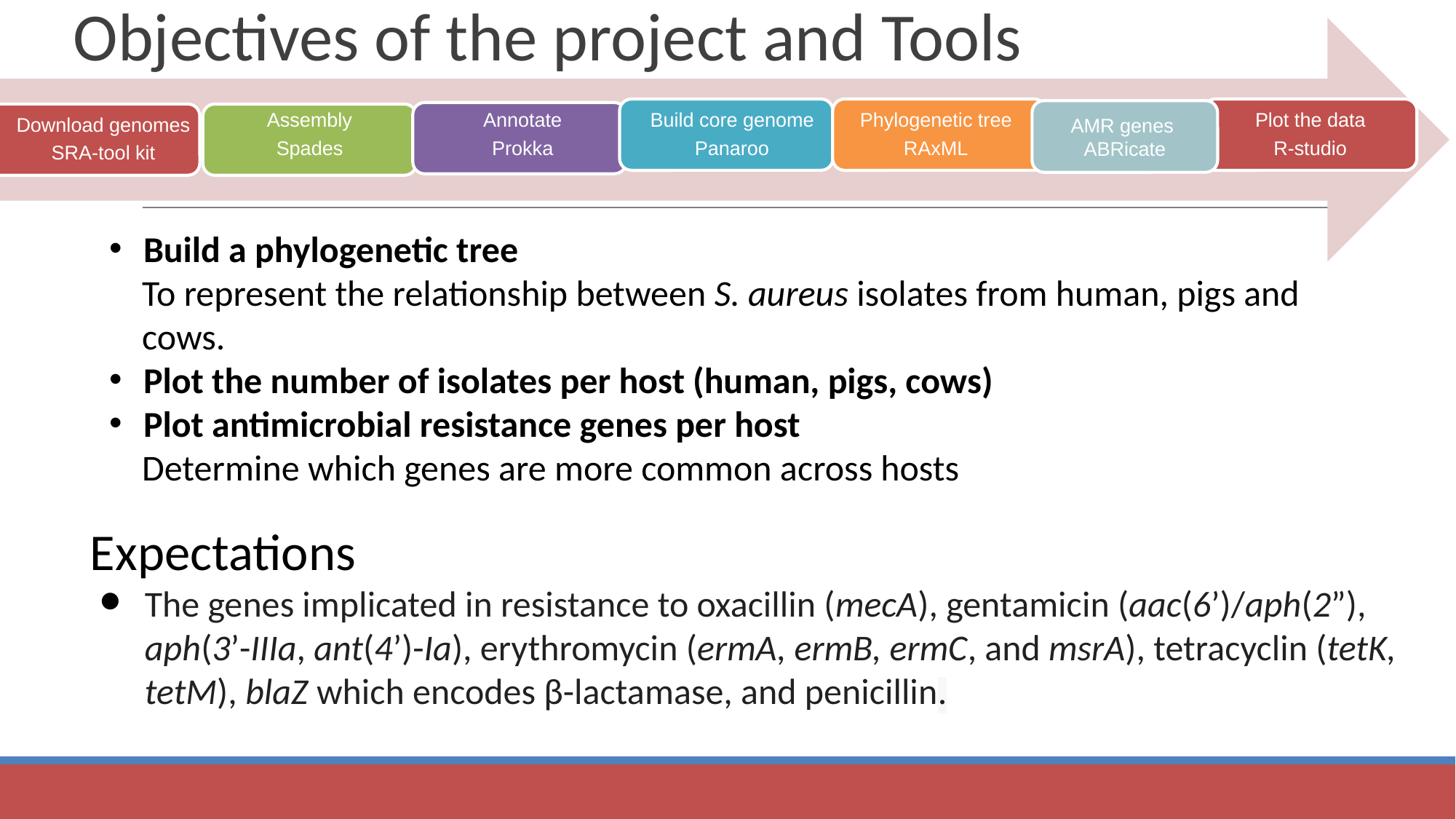

# Objectives of the project and Tools

Phylogenetic tree
RAxML
Build core genome
Panaroo
Assembly
Spades
Annotate
Prokka
Plot the data
R-studio

Download genomes
SRA-tool kit
AMR genes
ABRicate
Phylogenetic tree
RAxML
Build a phylogenetic tree
    To represent the relationship between S. aureus isolates from human, pigs and
    cows.
Plot the number of isolates per host (human, pigs, cows)
Plot antimicrobial resistance genes per host
    Determine which genes are more common across hosts
Expectations
The genes implicated in resistance to oxacillin (mecA), gentamicin (aac(6’)/aph(2”), aph(3’-IIIa, ant(4’)-Ia), erythromycin (ermA, ermB, ermC, and msrA), tetracyclin (tetK, tetM), blaZ which encodes β-lactamase, and penicillin.